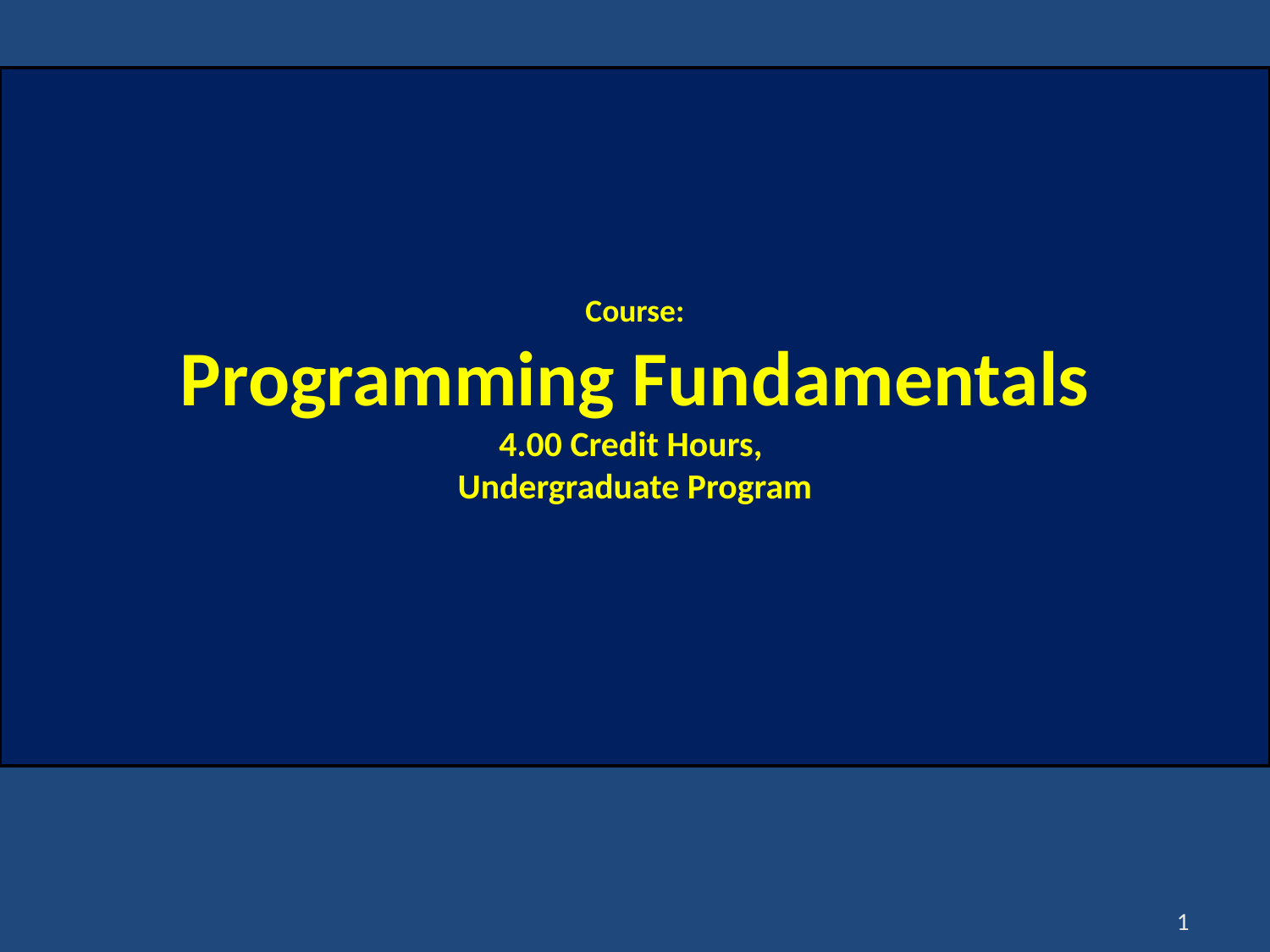

Course:
Programming Fundamentals
4.00 Credit Hours,
Undergraduate Program